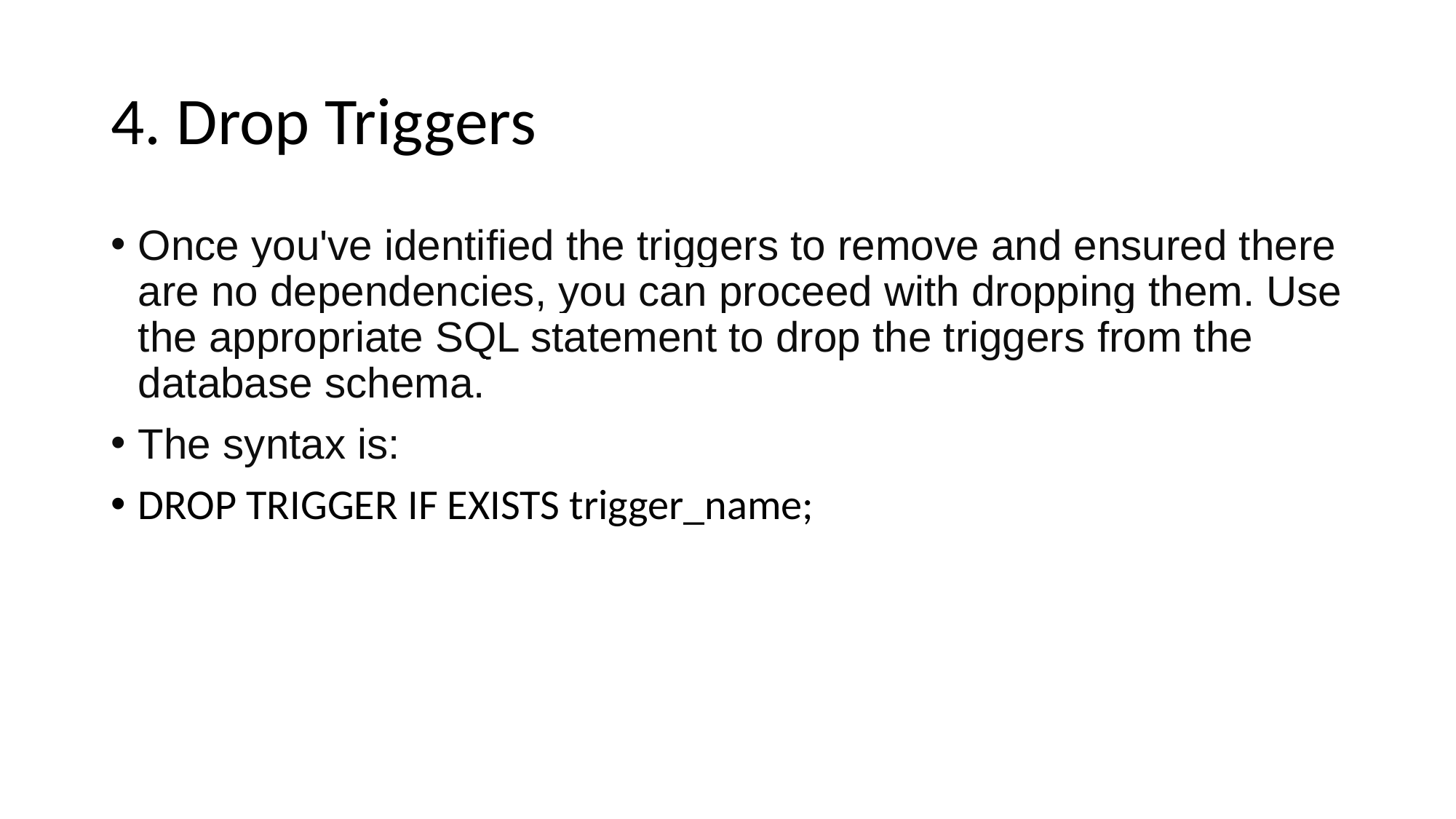

# 4. Drop Triggers
Once you've identified the triggers to remove and ensured there are no dependencies, you can proceed with dropping them. Use the appropriate SQL statement to drop the triggers from the database schema.
The syntax is:
DROP TRIGGER IF EXISTS trigger_name;